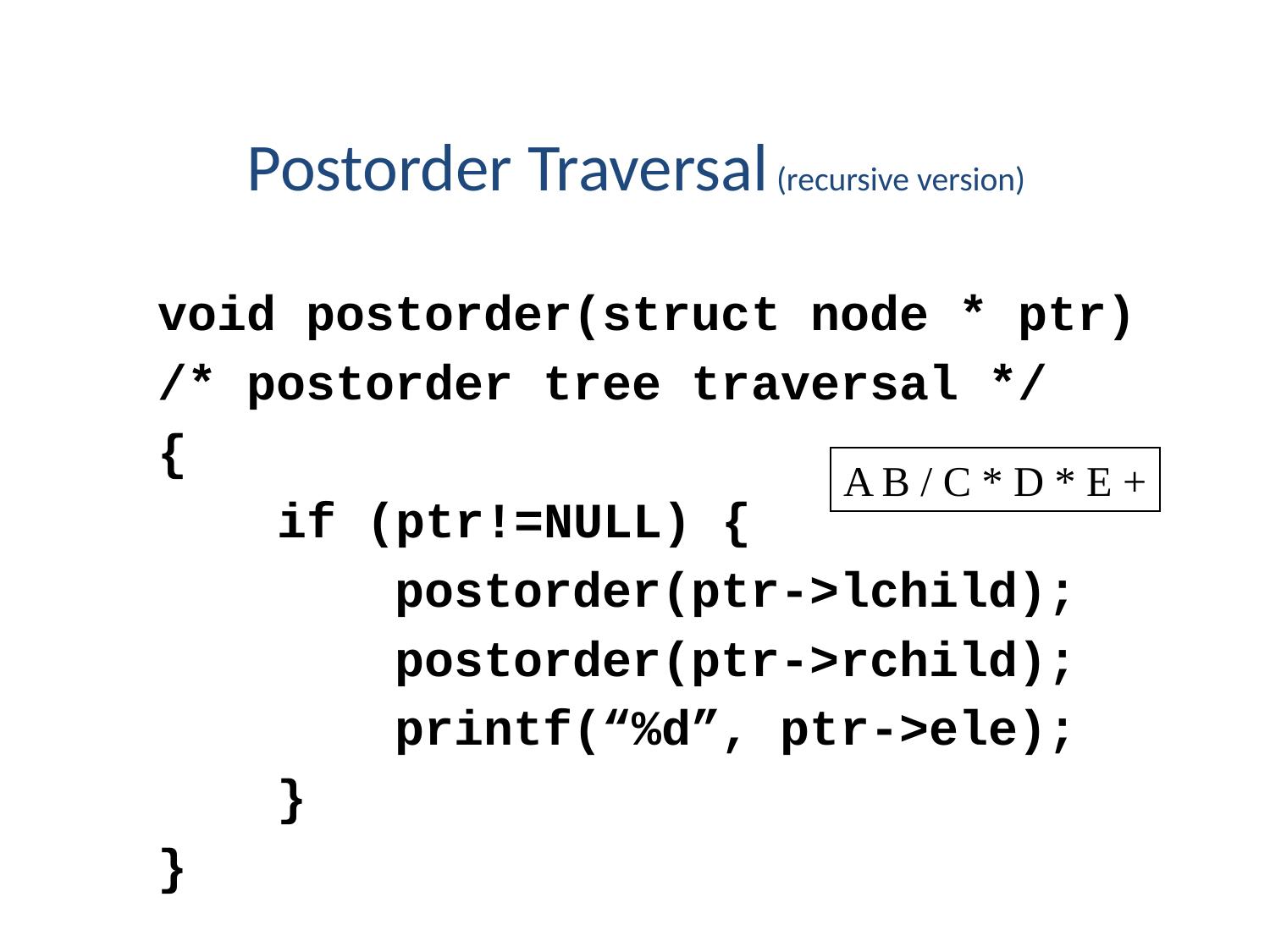

Postorder Traversal (recursive version)
void postorder(struct node * ptr)
/* postorder tree traversal */
{
    if (ptr!=NULL) {
        postorder(ptr->lchild);
        postorder(ptr->rchild);
        printf(“%d”, ptr->ele);
    }
}
A B / C * D * E +